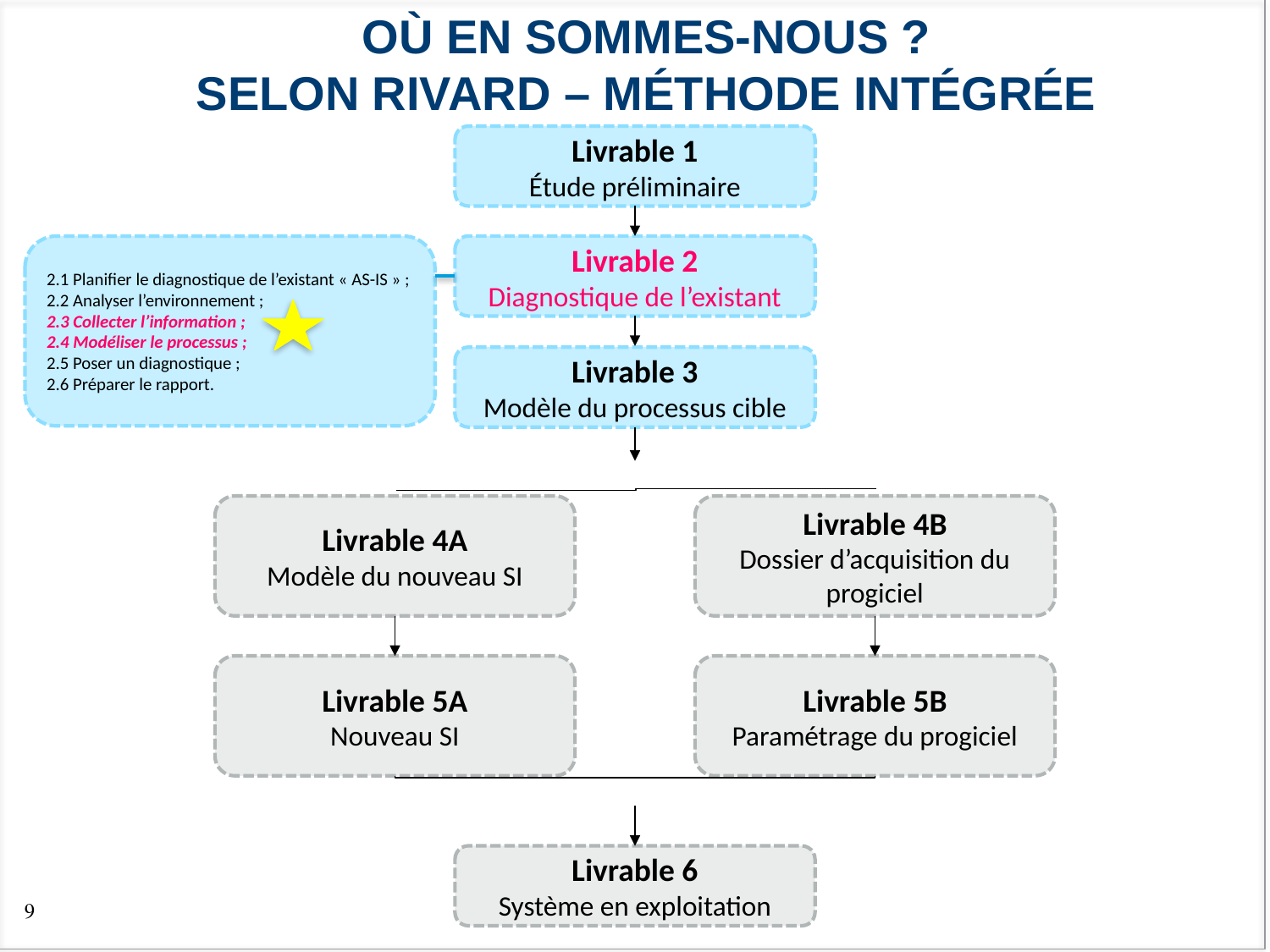

Où en sommes-nous ?
Selon rivard – méthode intégrée
Livrable 1
Étude préliminaire
2.1 Planifier le diagnostique de l’existant « AS-IS » ;
2.2 Analyser l’environnement ;
2.3 Collecter l’information ;
2.4 Modéliser le processus ;
2.5 Poser un diagnostique ;
2.6 Préparer le rapport.
Livrable 2
Diagnostique de l’existant

Livrable 3
Modèle du processus cible
Livrable 4A
Modèle du nouveau SI
Livrable 4B
Dossier d’acquisition du progiciel
Livrable 5A
Nouveau SI
Livrable 5B
Paramétrage du progiciel
Livrable 6
Système en exploitation